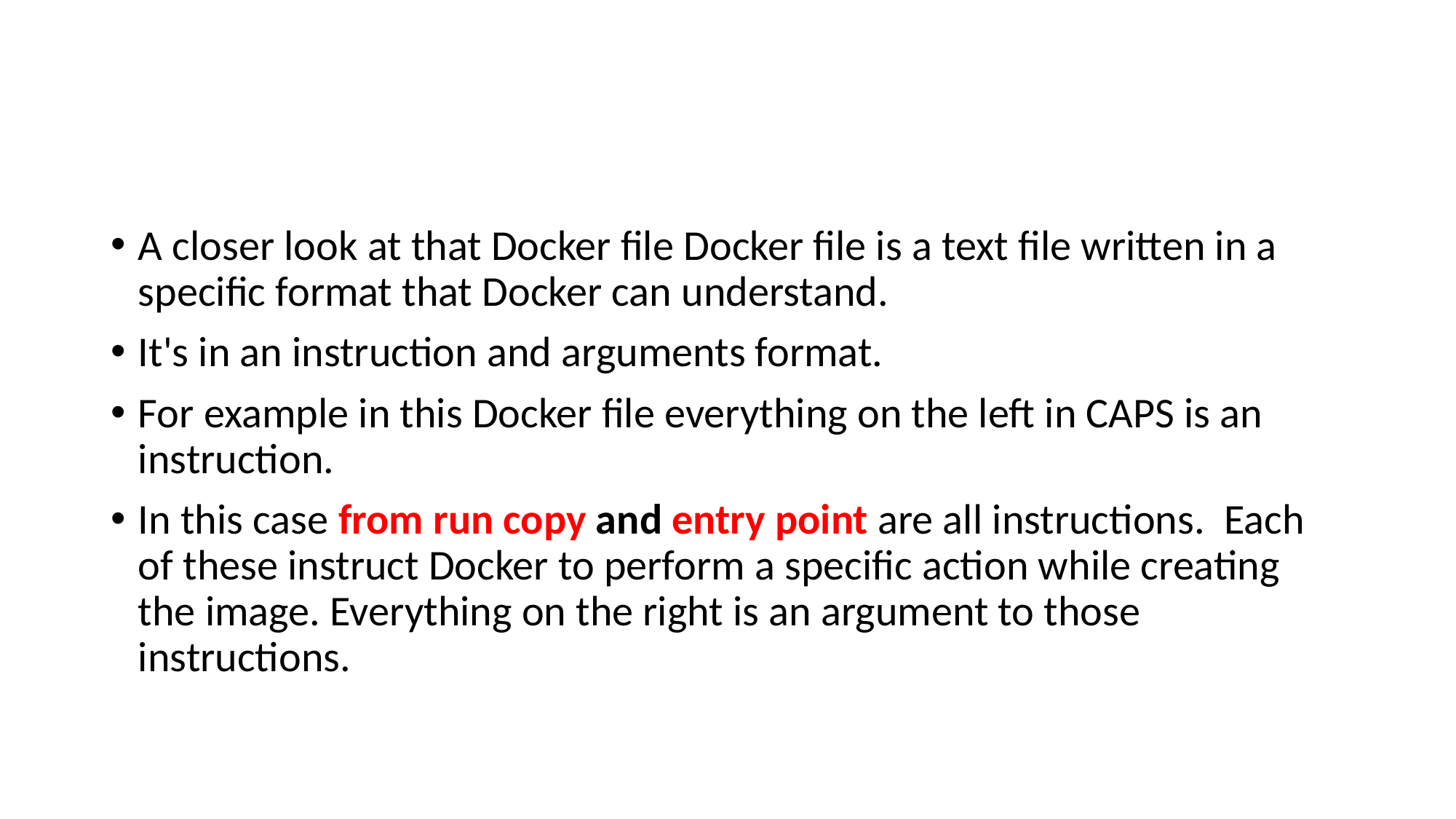

#
A closer look at that Docker file Docker file is a text file written in a specific format that Docker can understand.
It's in an instruction and arguments format.
For example in this Docker file everything on the left in CAPS is an instruction.
In this case from run copy and entry point are all instructions.  Each of these instruct Docker to perform a specific action while creating the image. Everything on the right is an argument to those instructions.